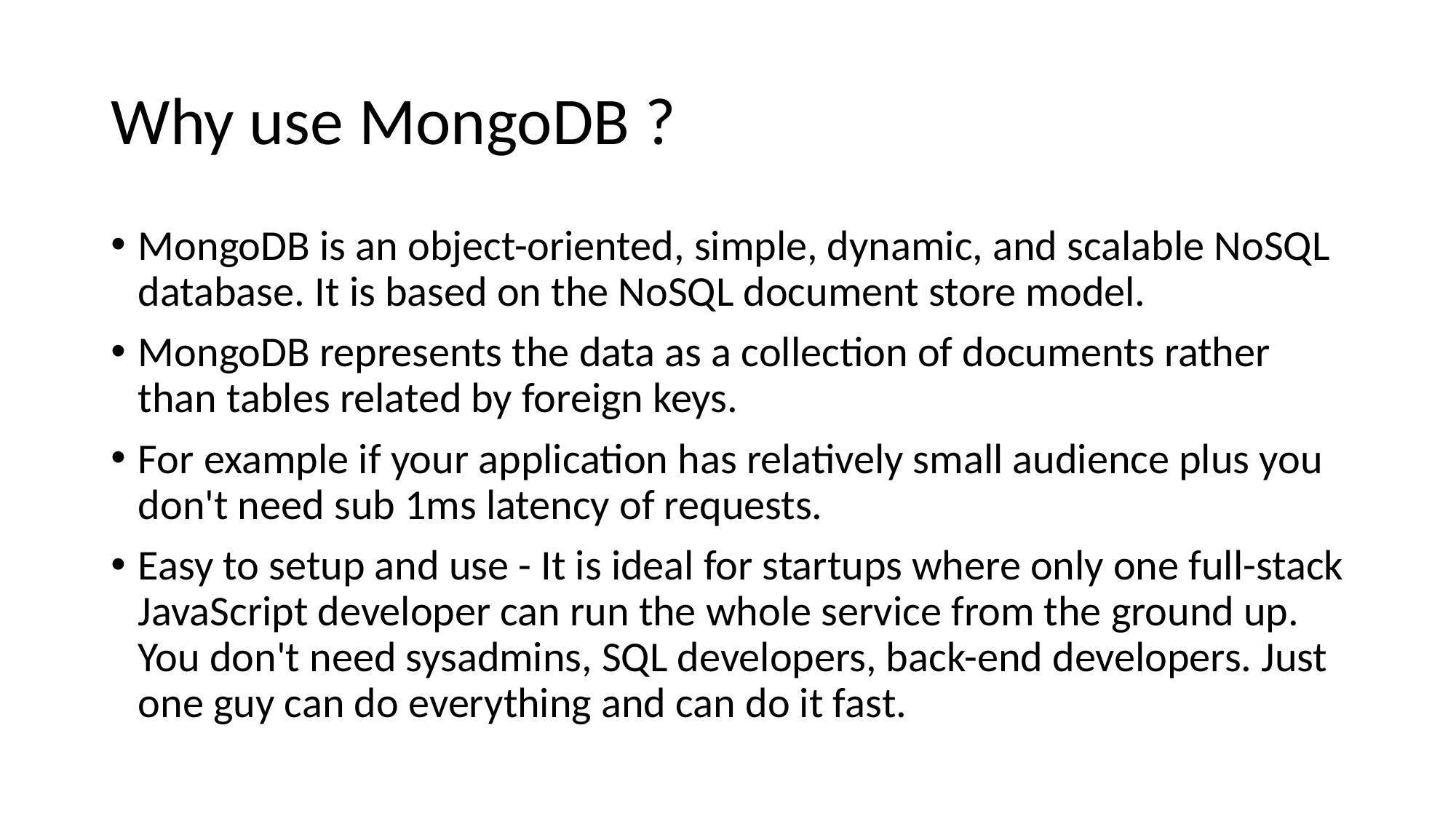

# Why use MongoDB ?
MongoDB is an object-oriented, simple, dynamic, and scalable NoSQL database. It is based on the NoSQL document store model.
MongoDB represents the data as a collection of documents rather than tables related by foreign keys.
For example if your application has relatively small audience plus you don't need sub 1ms latency of requests.
Easy to setup and use - It is ideal for startups where only one full-stack JavaScript developer can run the whole service from the ground up. You don't need sysadmins, SQL developers, back-end developers. Just one guy can do everything and can do it fast.